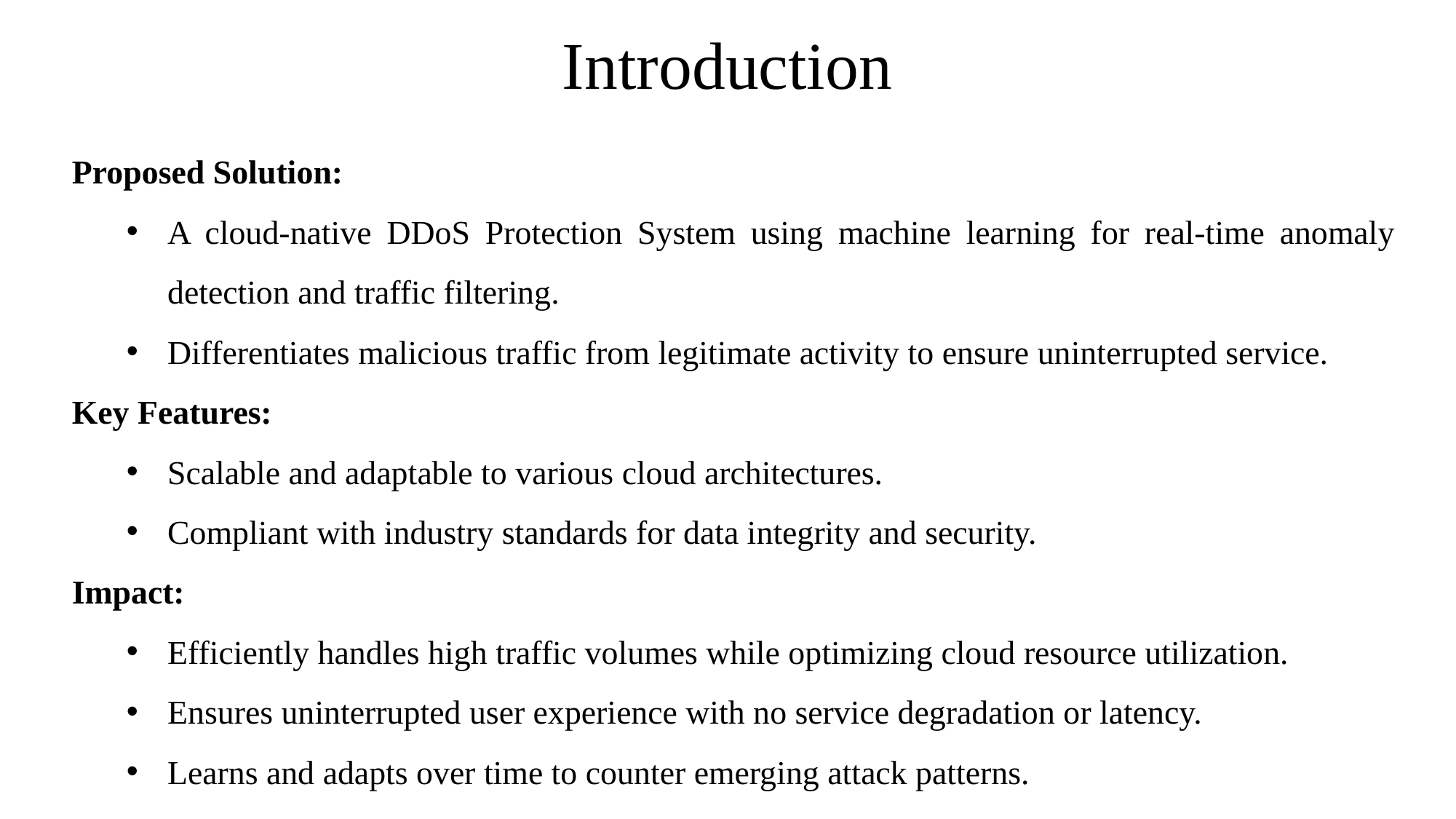

# Introduction
Proposed Solution:
A cloud-native DDoS Protection System using machine learning for real-time anomaly detection and traffic filtering.
Differentiates malicious traffic from legitimate activity to ensure uninterrupted service.
Key Features:
Scalable and adaptable to various cloud architectures.
Compliant with industry standards for data integrity and security.
Impact:
Efficiently handles high traffic volumes while optimizing cloud resource utilization.
Ensures uninterrupted user experience with no service degradation or latency.
Learns and adapts over time to counter emerging attack patterns.